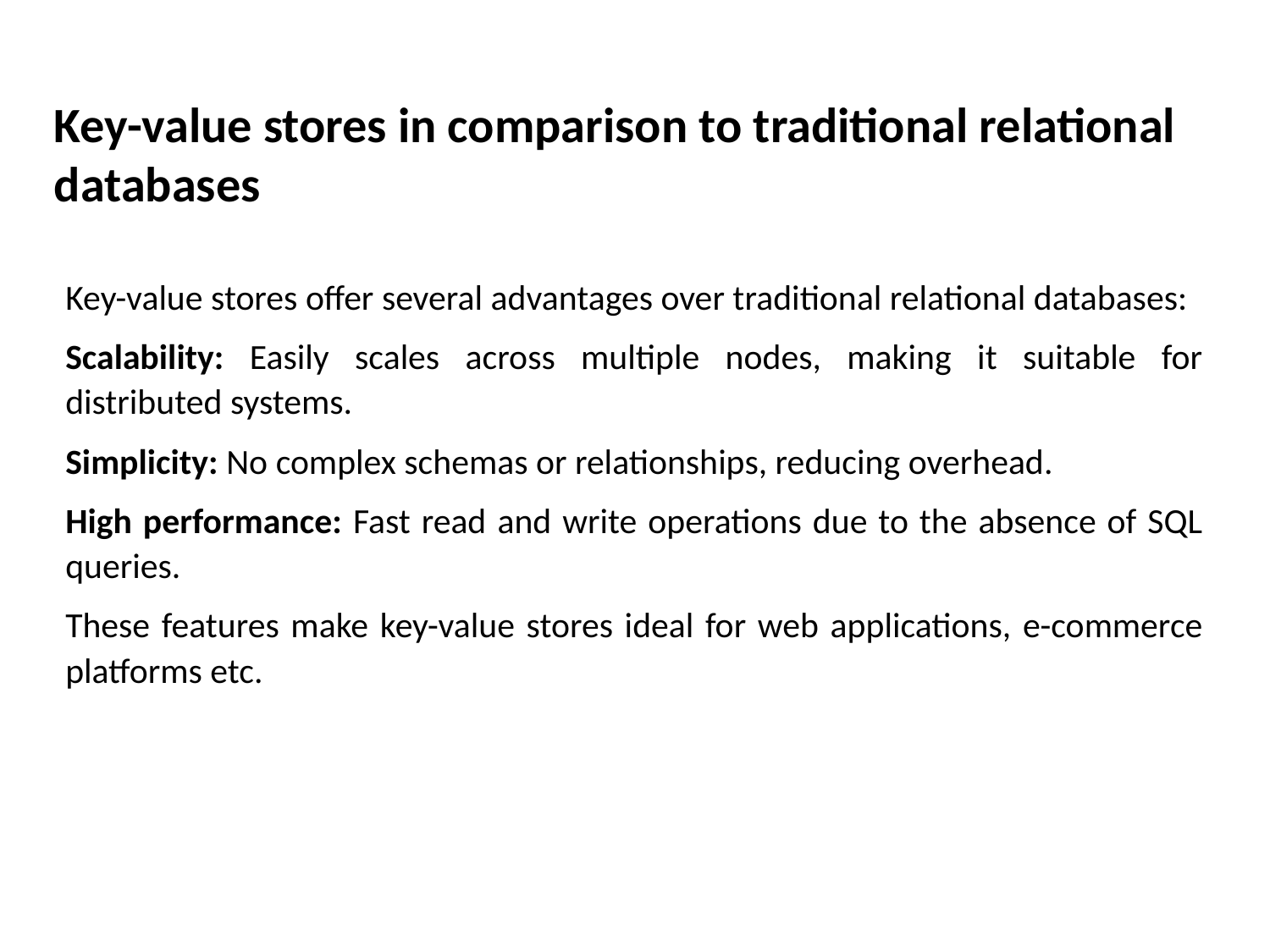

Key-value stores in comparison to traditional relational databases
Key-value stores offer several advantages over traditional relational databases:
Scalability: Easily scales across multiple nodes, making it suitable for distributed systems.
Simplicity: No complex schemas or relationships, reducing overhead.
High performance: Fast read and write operations due to the absence of SQL queries.
These features make key-value stores ideal for web applications, e-commerce platforms etc.